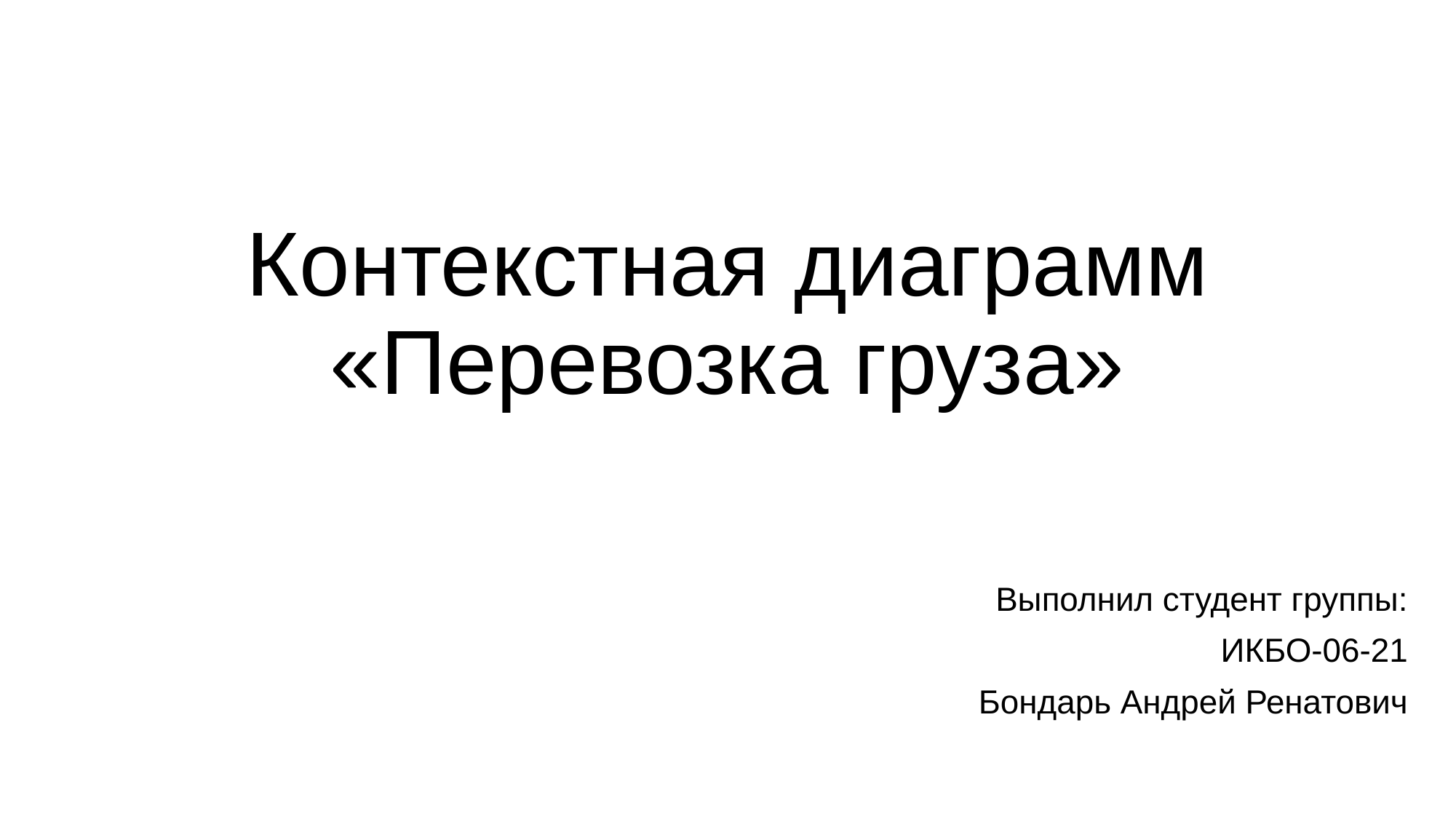

# Контекстная диаграмм «Перевозка груза»
Выполнил студент группы:
ИКБО-06-21
Бондарь Андрей Ренатович
1